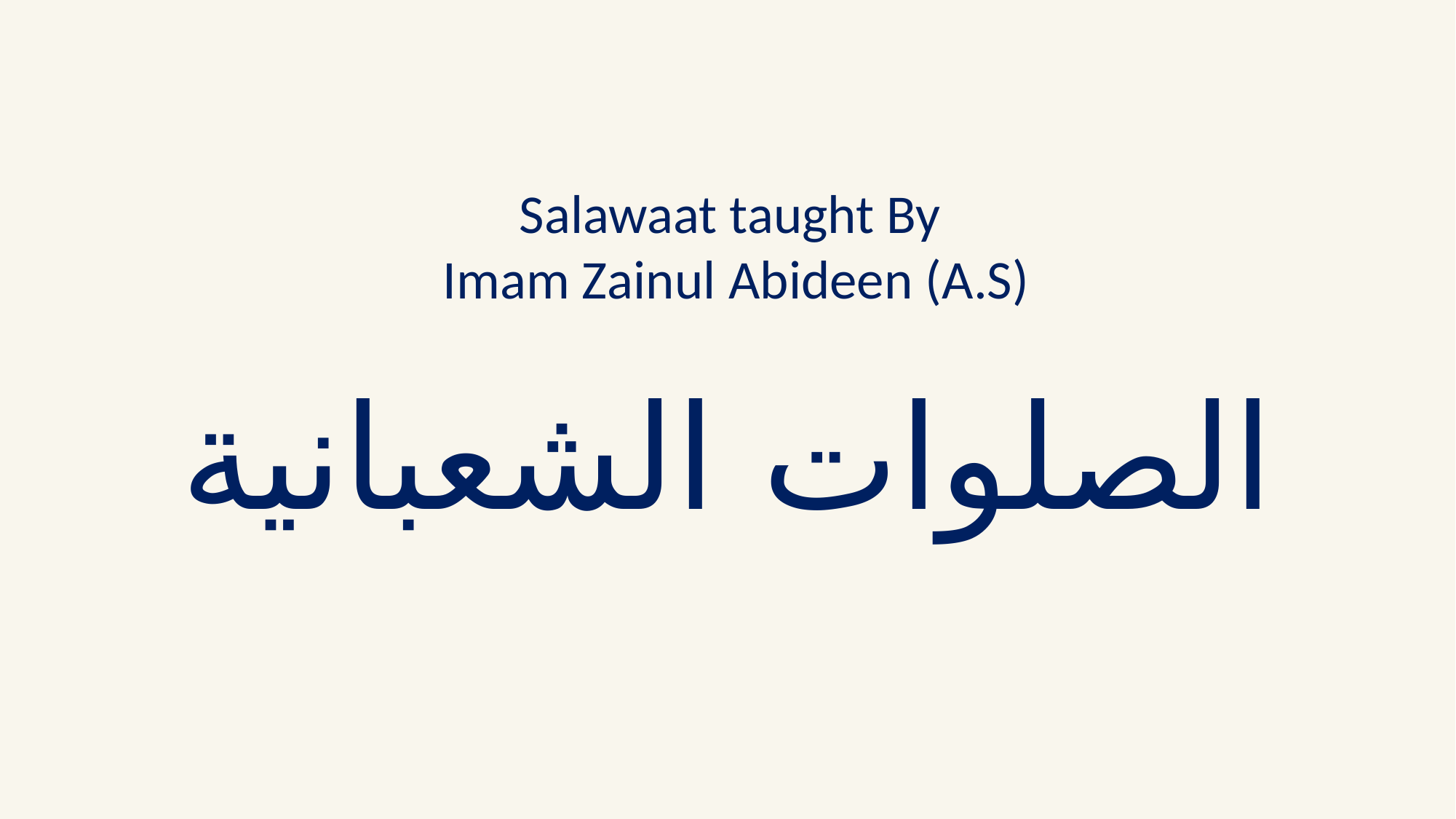

Salawaat taught By
Imam Zainul Abideen (A.S)
# الصلوات الشعبانية